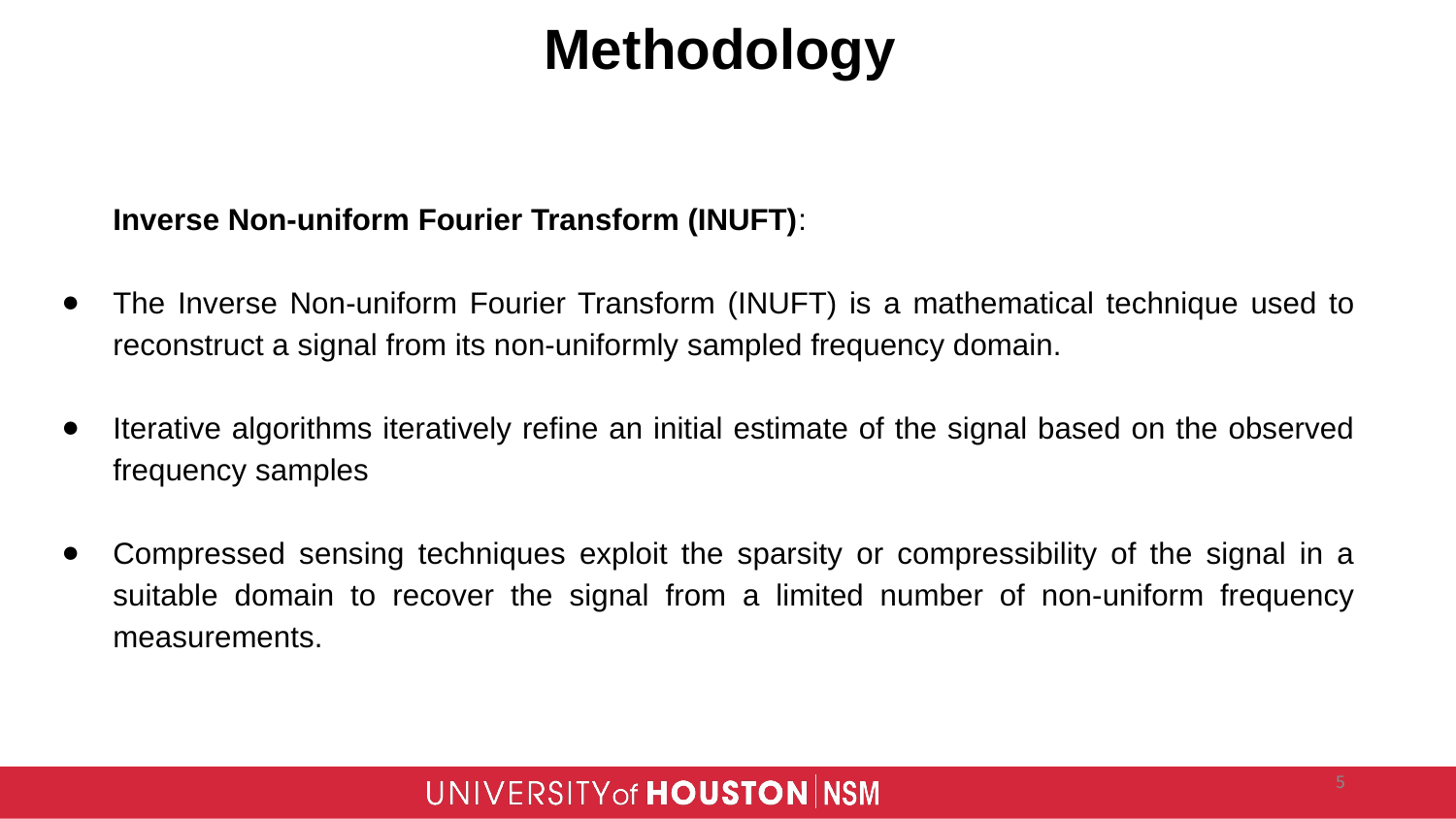

# Methodology
Inverse Non-uniform Fourier Transform (INUFT):

The Inverse Non-uniform Fourier Transform (INUFT) is a mathematical technique used to reconstruct a signal from its non-uniformly sampled frequency domain.

Iterative algorithms iteratively refine an initial estimate of the signal based on the observed frequency samples

Compressed sensing techniques exploit the sparsity or compressibility of the signal in a suitable domain to recover the signal from a limited number of non-uniform frequency measurements.

5